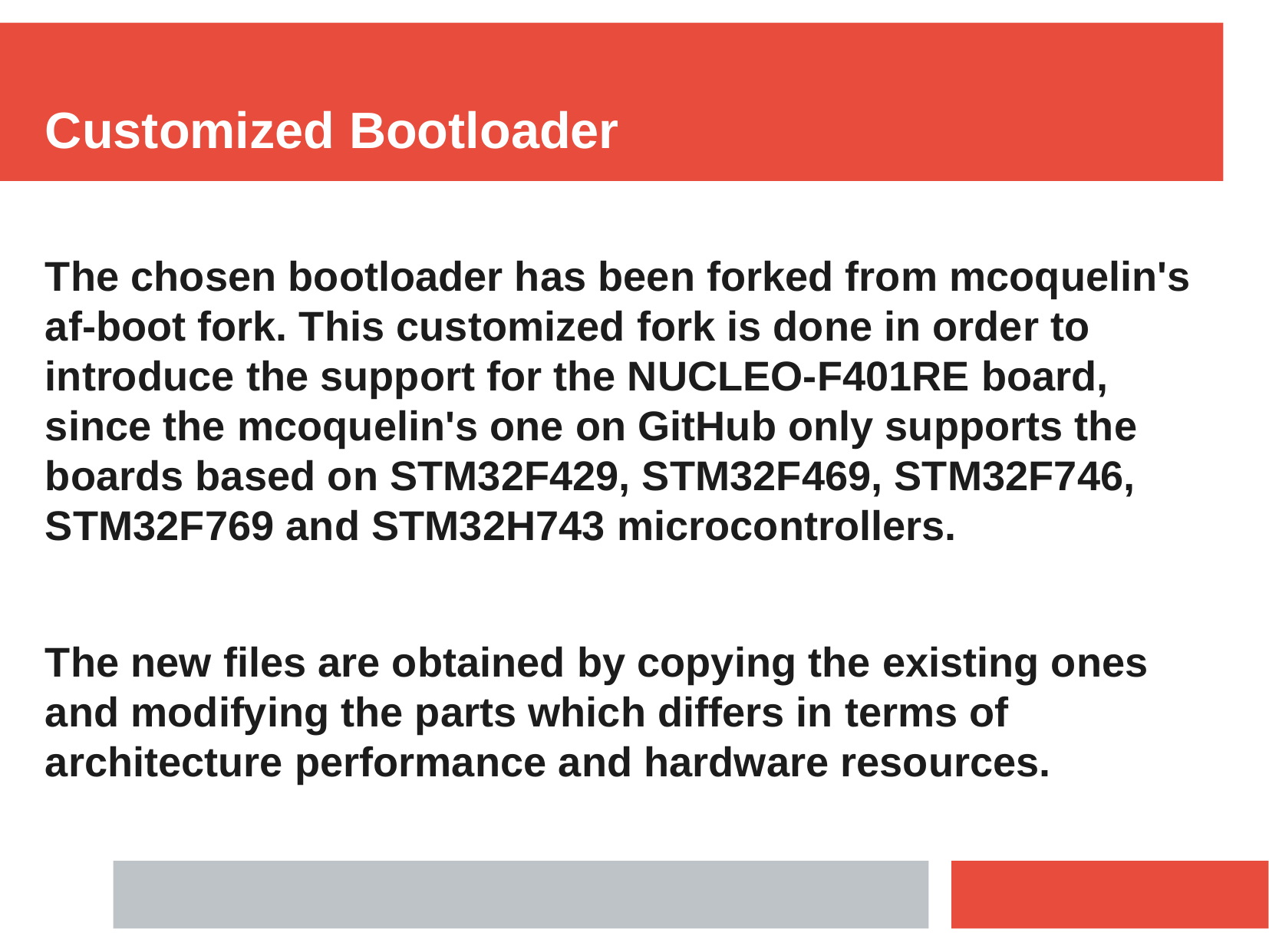

Customized Bootloader
The chosen bootloader has been forked from mcoquelin's af-boot fork. This customized fork is done in order to introduce the support for the NUCLEO-F401RE board, since the mcoquelin's one on GitHub only supports the boards based on STM32F429, STM32F469, STM32F746, STM32F769 and STM32H743 microcontrollers.

The new files are obtained by copying the existing ones and modifying the parts which differs in terms of architecture performance and hardware resources.